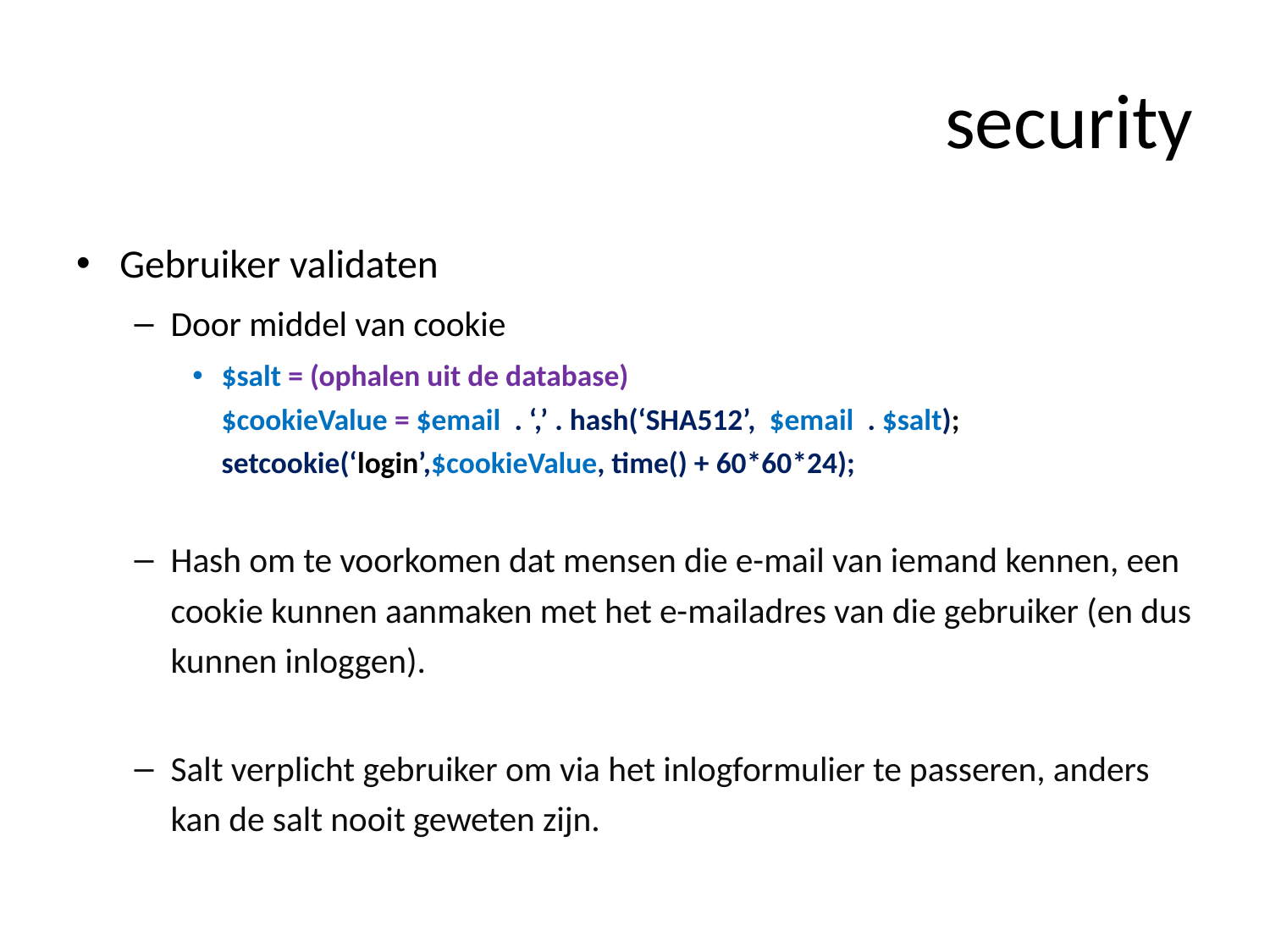

# security
Gebruiker validaten
Door middel van cookie
$salt = (ophalen uit de database)
$cookieValue = $email  . ‘,’ . hash(‘SHA512’,  $email  . $salt);
setcookie(‘login’,$cookieValue, time() + 60*60*24);
Hash om te voorkomen dat mensen die e-mail van iemand kennen, een cookie kunnen aanmaken met het e-mailadres van die gebruiker (en dus kunnen inloggen).
Salt verplicht gebruiker om via het inlogformulier te passeren, anders kan de salt nooit geweten zijn.